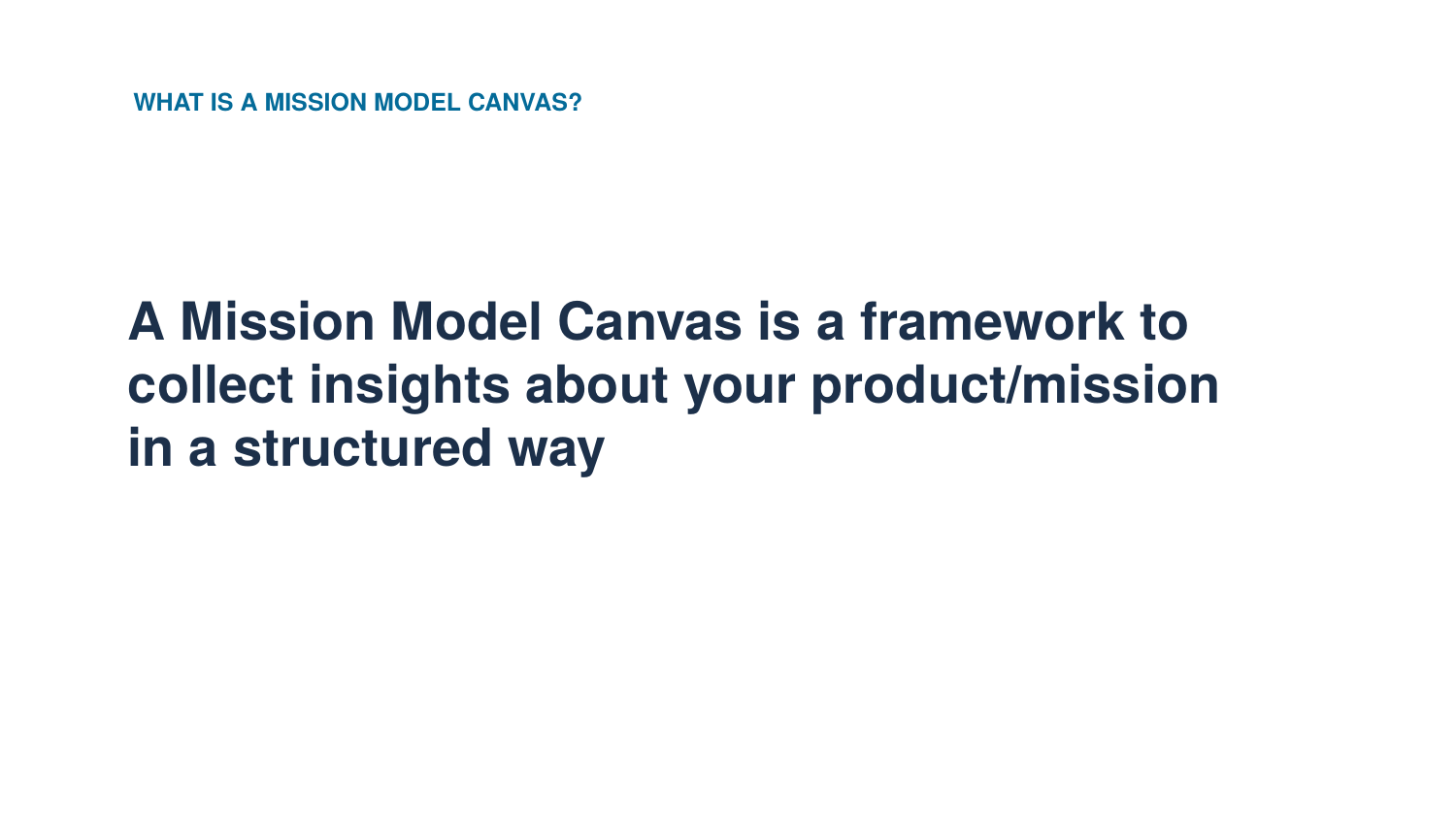

WHAT IS A MISSION MODEL CANVAS?
# A Mission Model Canvas is a framework to collect insights about your product/mission in a structured way